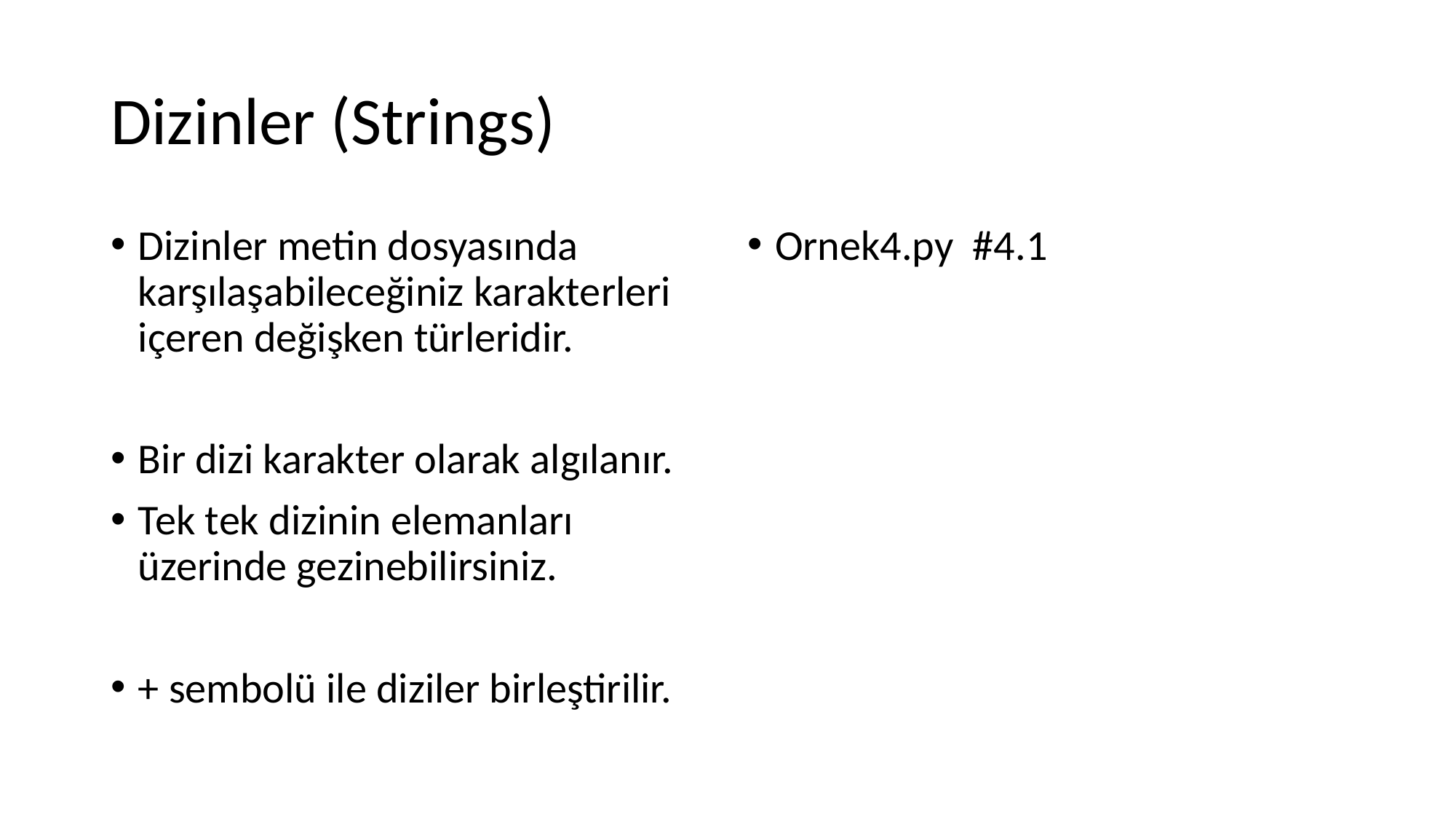

# Dizinler (Strings)
Dizinler metin dosyasında karşılaşabileceğiniz karakterleri içeren değişken türleridir.

Bir dizi karakter olarak algılanır.
Tek tek dizinin elemanları üzerinde gezinebilirsiniz.

+ sembolü ile diziler birleştirilir.

Ornek4.py  #4.1